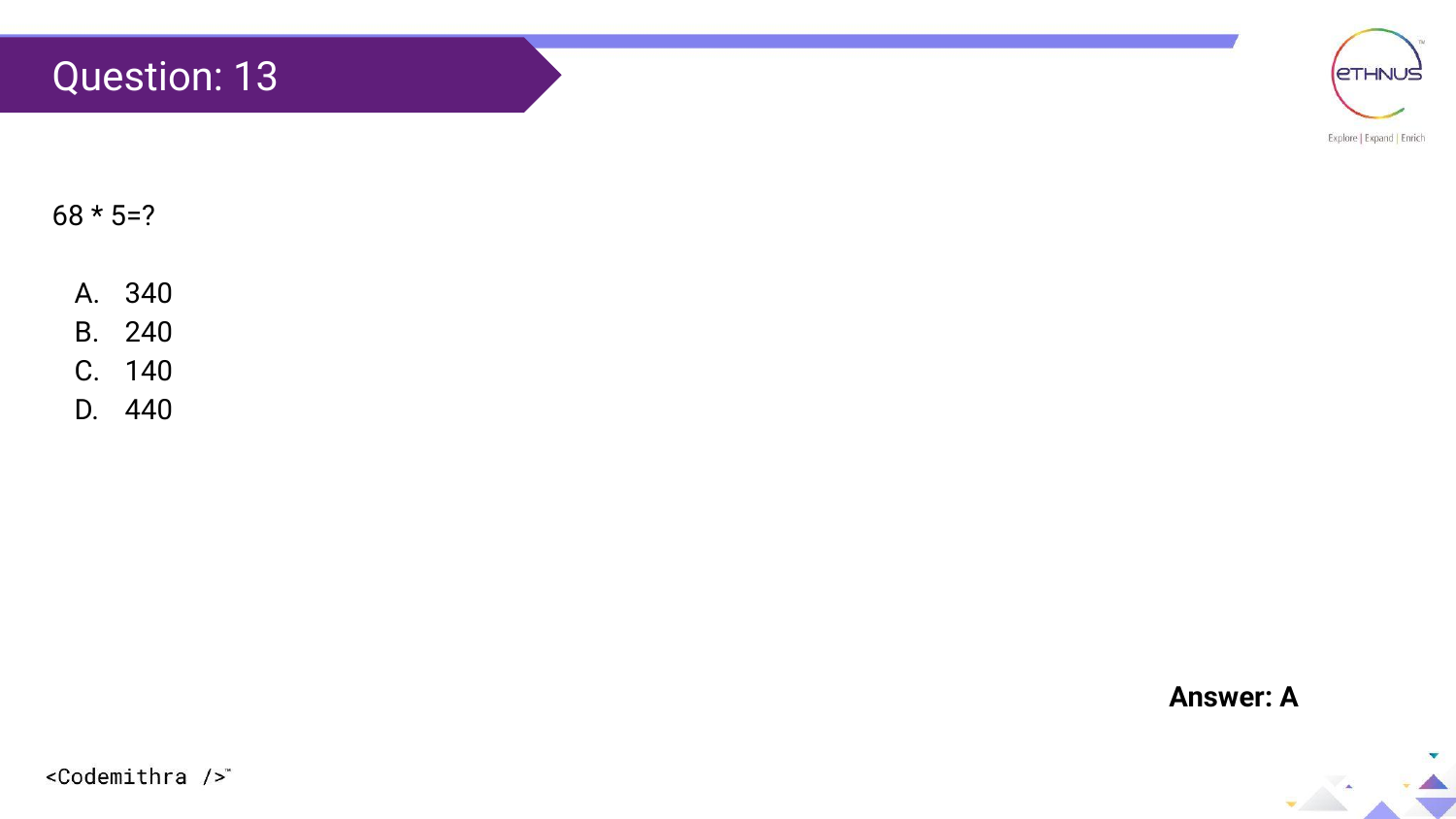

Question: 13

68 * 5=?

340
240
140
440
Answer: A